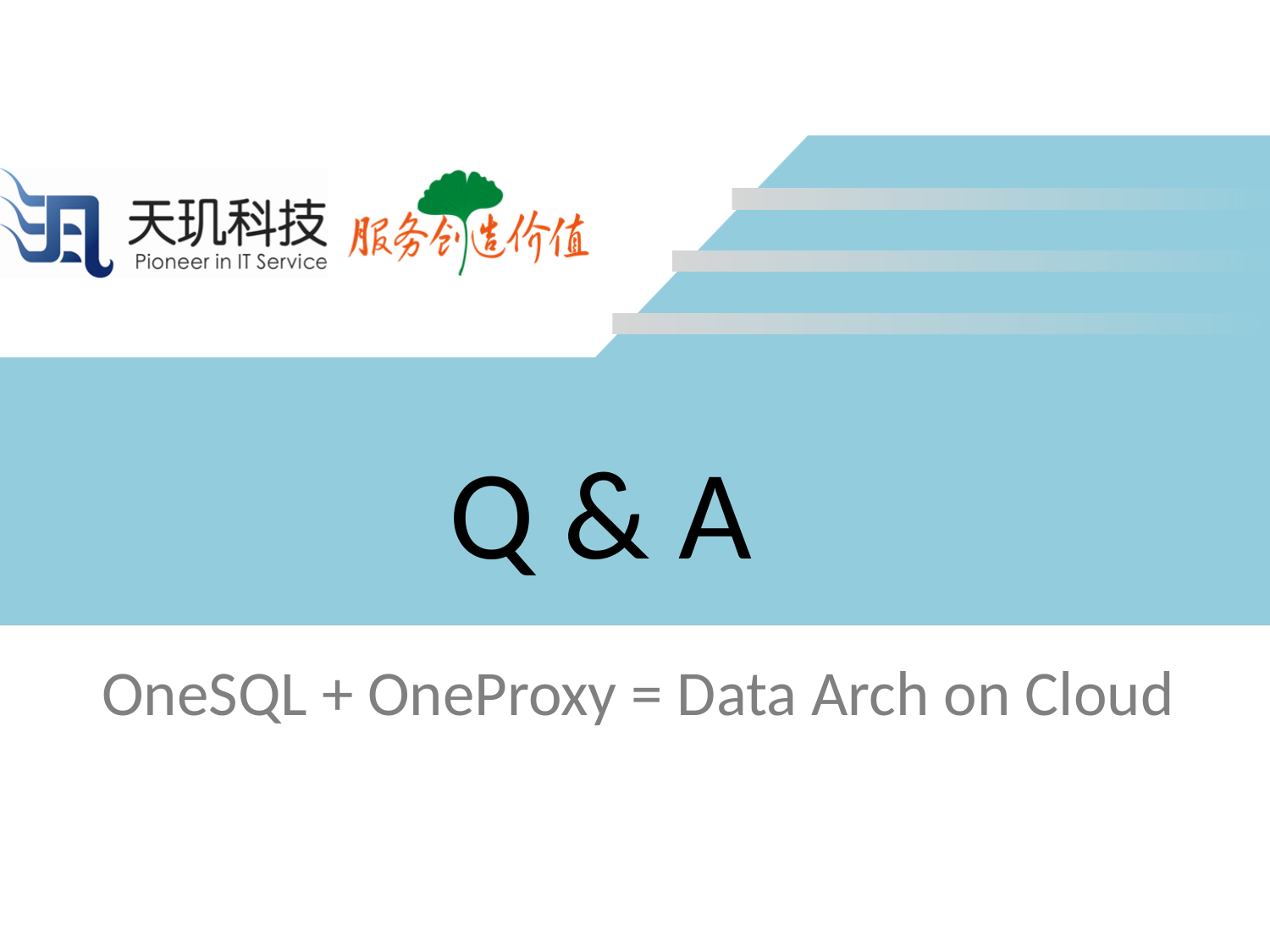

Q & A
OneSQL + OneProxy = Data Arch on Cloud